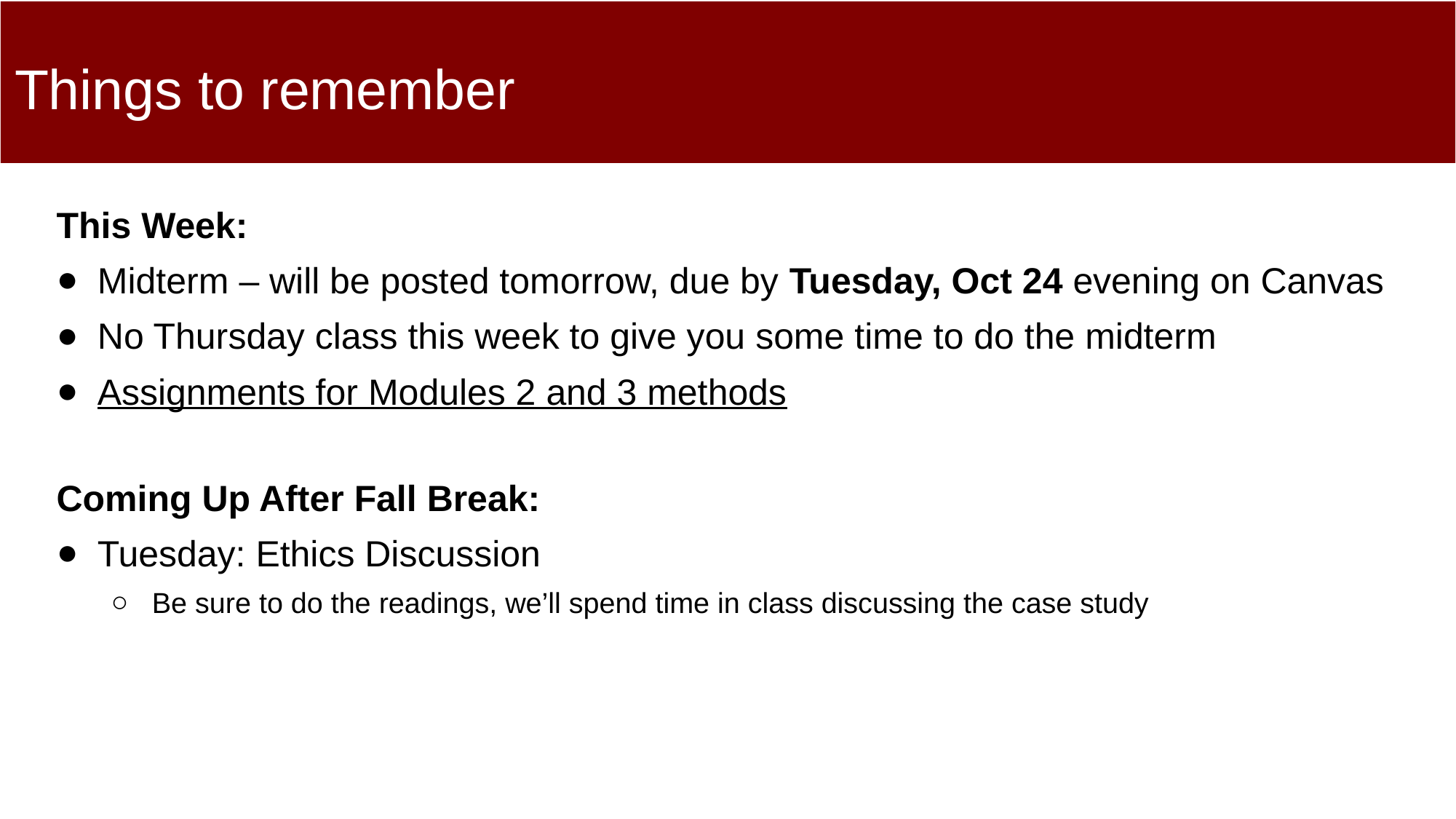

# Things to remember
This Week:
Midterm – will be posted tomorrow, due by Tuesday, Oct 24 evening on Canvas
No Thursday class this week to give you some time to do the midterm
Assignments for Modules 2 and 3 methods
Coming Up After Fall Break:
Tuesday: Ethics Discussion
Be sure to do the readings, we’ll spend time in class discussing the case study